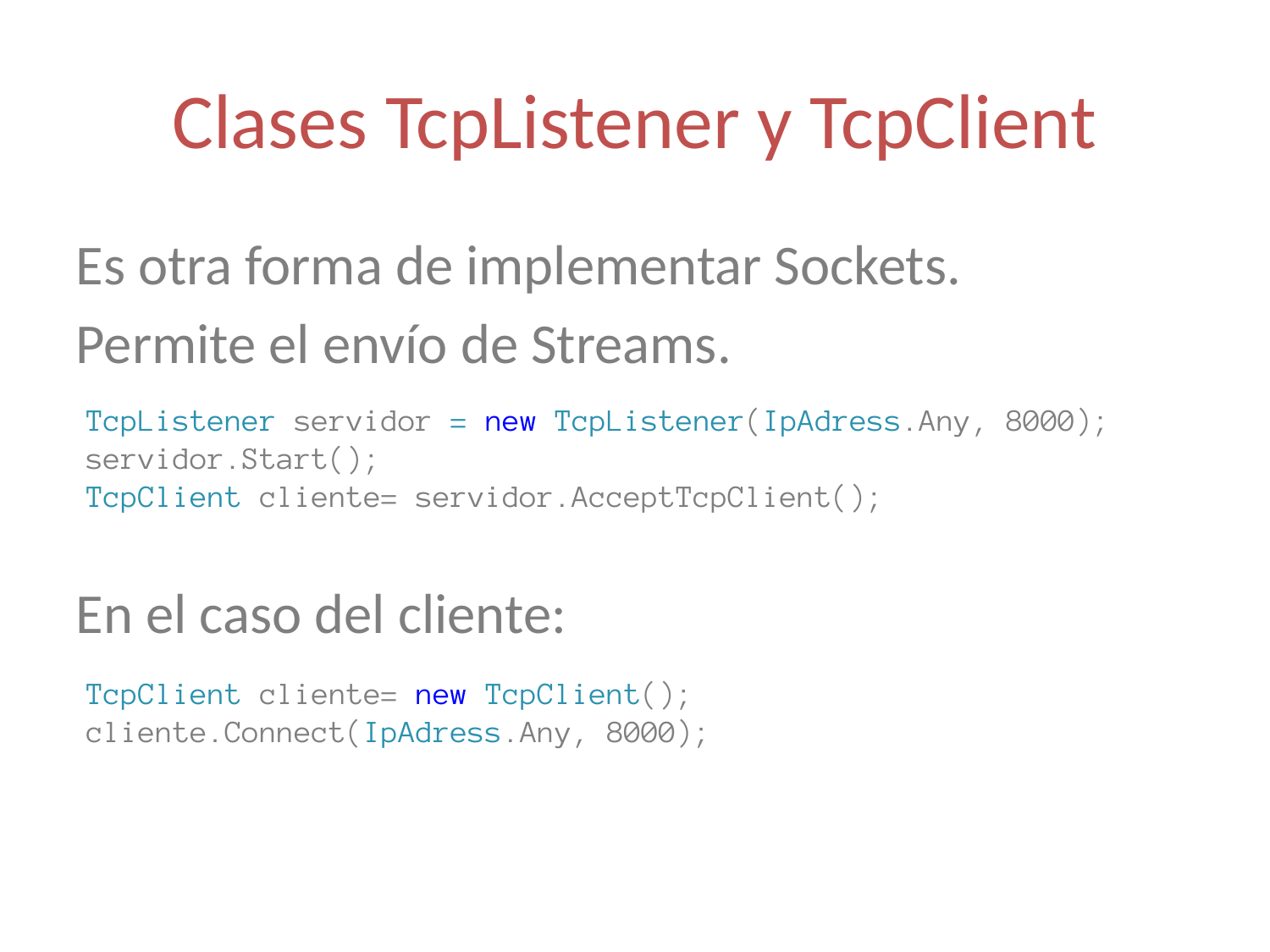

Clases TcpListener y TcpClient
Es otra forma de implementar Sockets.
Permite el envío de Streams.
TcpListener servidor = new TcpListener(IpAdress.Any, 8000);
servidor.Start();
TcpClient cliente= servidor.AcceptTcpClient();
En el caso del cliente:
TcpClient cliente= new TcpClient();
cliente.Connect(IpAdress.Any, 8000);